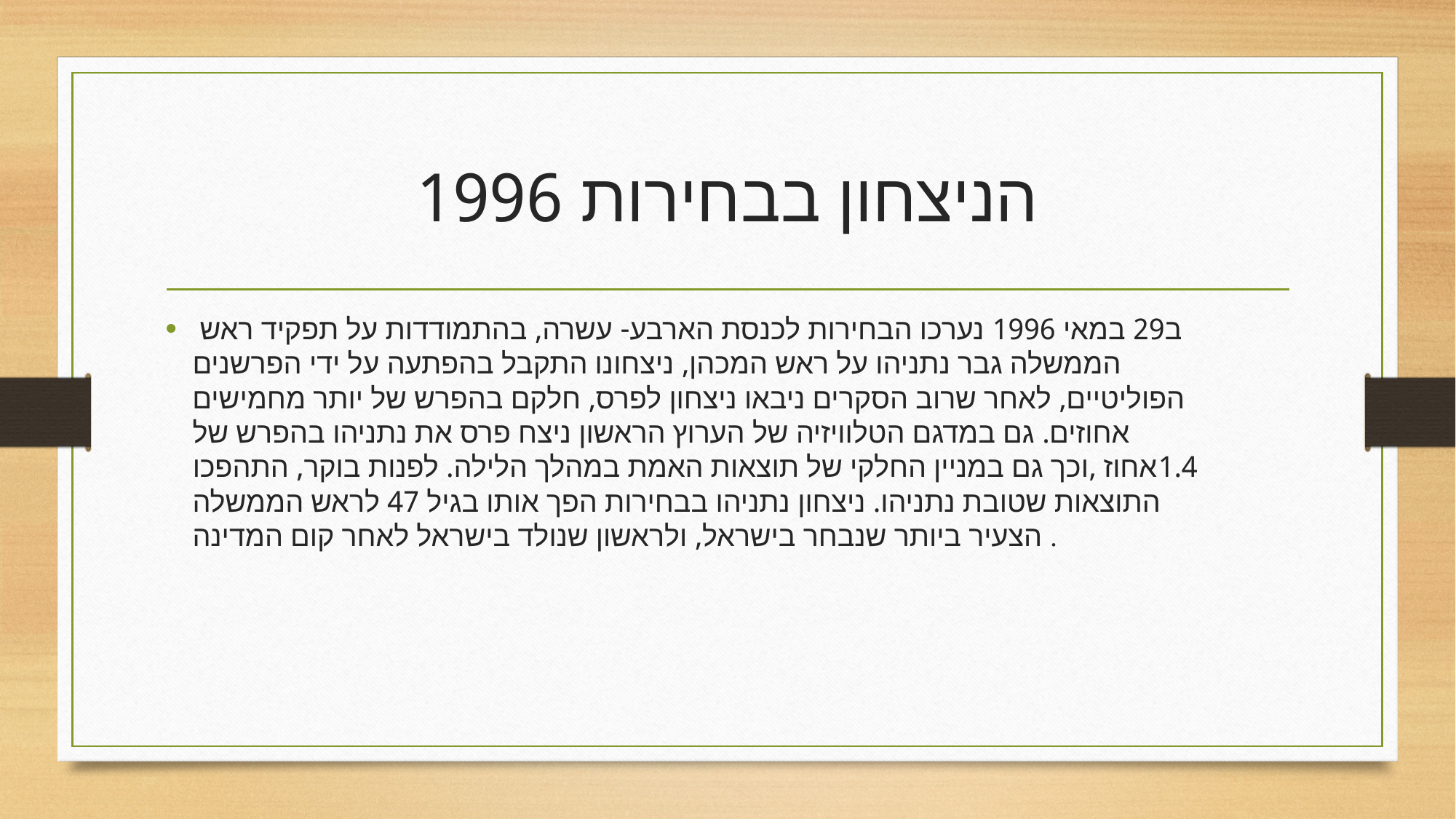

# הניצחון בבחירות 1996
 ב29 במאי 1996 נערכו הבחירות לכנסת הארבע- עשרה, בהתמודדות על תפקיד ראש הממשלה גבר נתניהו על ראש המכהן, ניצחונו התקבל בהפתעה על ידי הפרשנים
 הפוליטיים, לאחר שרוב הסקרים ניבאו ניצחון לפרס, חלקם בהפרש של יותר מחמישים
 אחוזים. גם במדגם הטלוויזיה של הערוץ הראשון ניצח פרס את נתניהו בהפרש של
  1.4אחוז ,וכך גם במניין החלקי של תוצאות האמת במהלך הלילה. לפנות בוקר, התהפכו
 התוצאות שטובת נתניהו. ניצחון נתניהו בבחירות הפך אותו בגיל 47 לראש הממשלה
 הצעיר ביותר שנבחר בישראל, ולראשון שנולד בישראל לאחר קום המדינה.